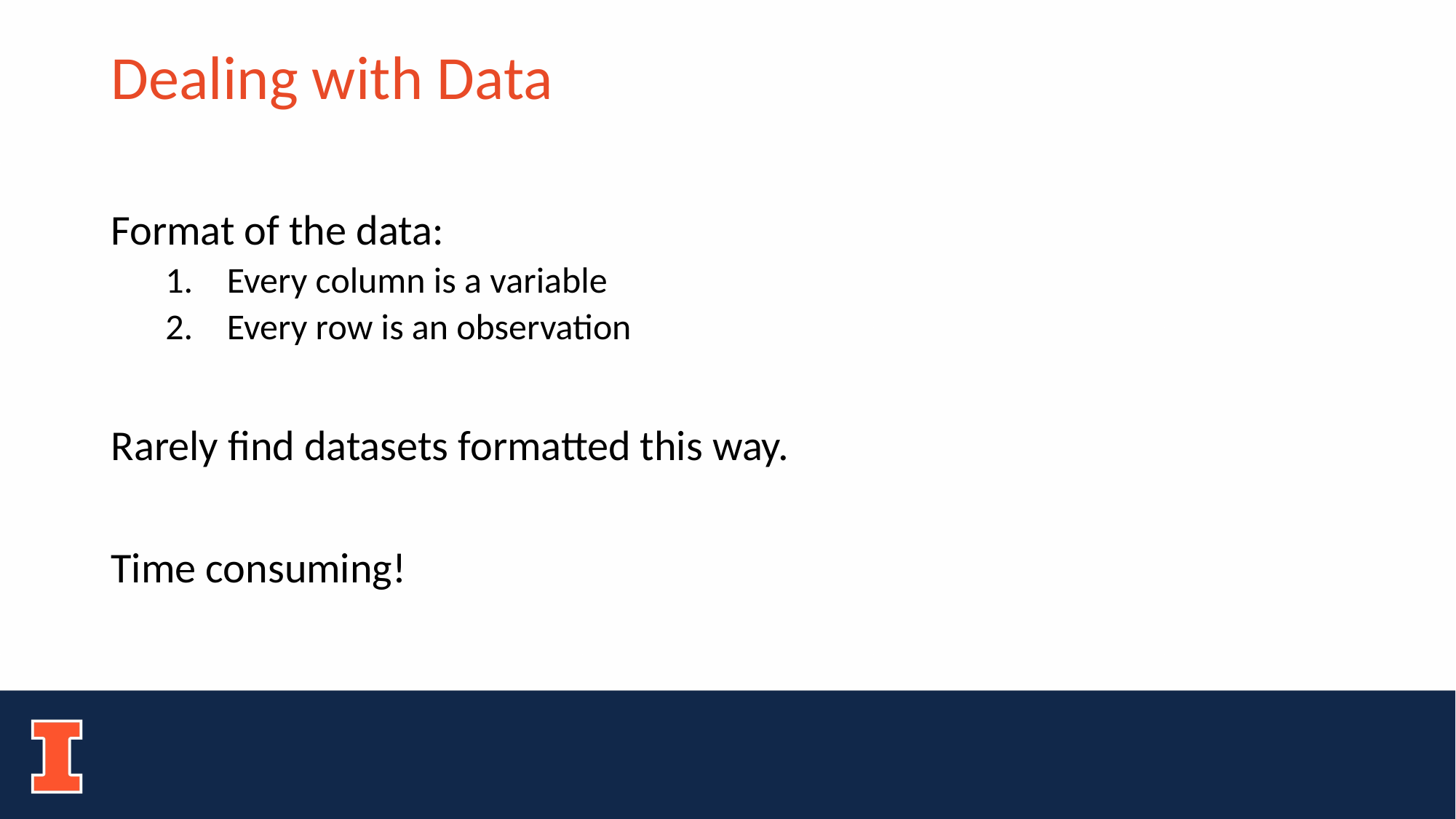

# Dealing with Data

Format of the data:
Every column is a variable
Every row is an observation

Rarely find datasets formatted this way.

Time consuming!